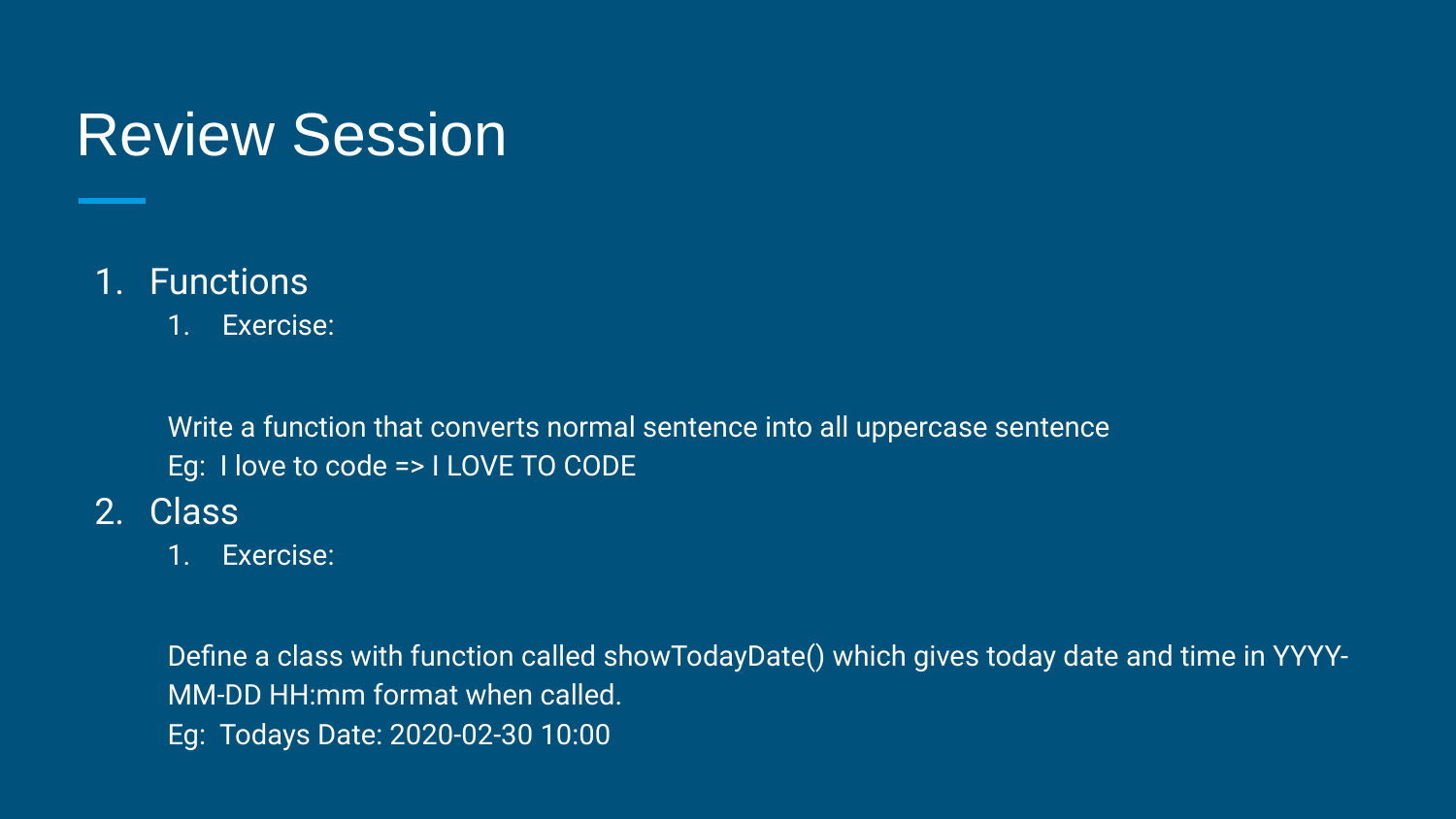

# Review Session
Functions
Exercise:

Write a function that converts normal sentence into all uppercase sentence
Eg:  I love to code => I LOVE TO CODE
Class
Exercise:

Define a class with function called showTodayDate() which gives today date and time in YYYY-MM-DD HH:mm format when called.
Eg:  Todays Date: 2020-02-30 10:00